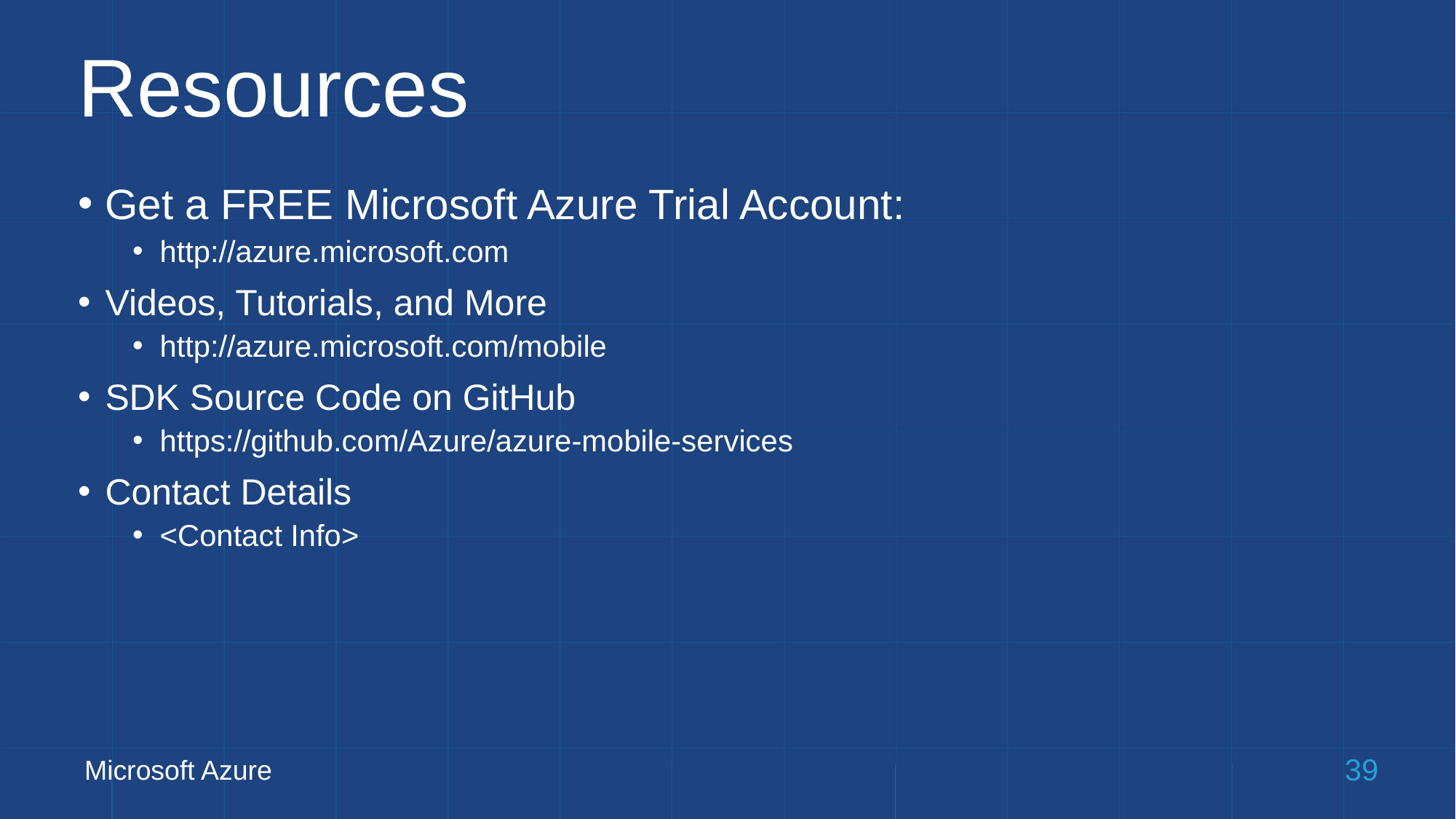

# Resources
Get a FREE Microsoft Azure Trial Account:
http://azure.microsoft.com
Videos, Tutorials, and More
http://azure.microsoft.com/mobile
SDK Source Code on GitHub
https://github.com/Azure/azure-mobile-services
Contact Details
<Contact Info>
Microsoft Azure
39